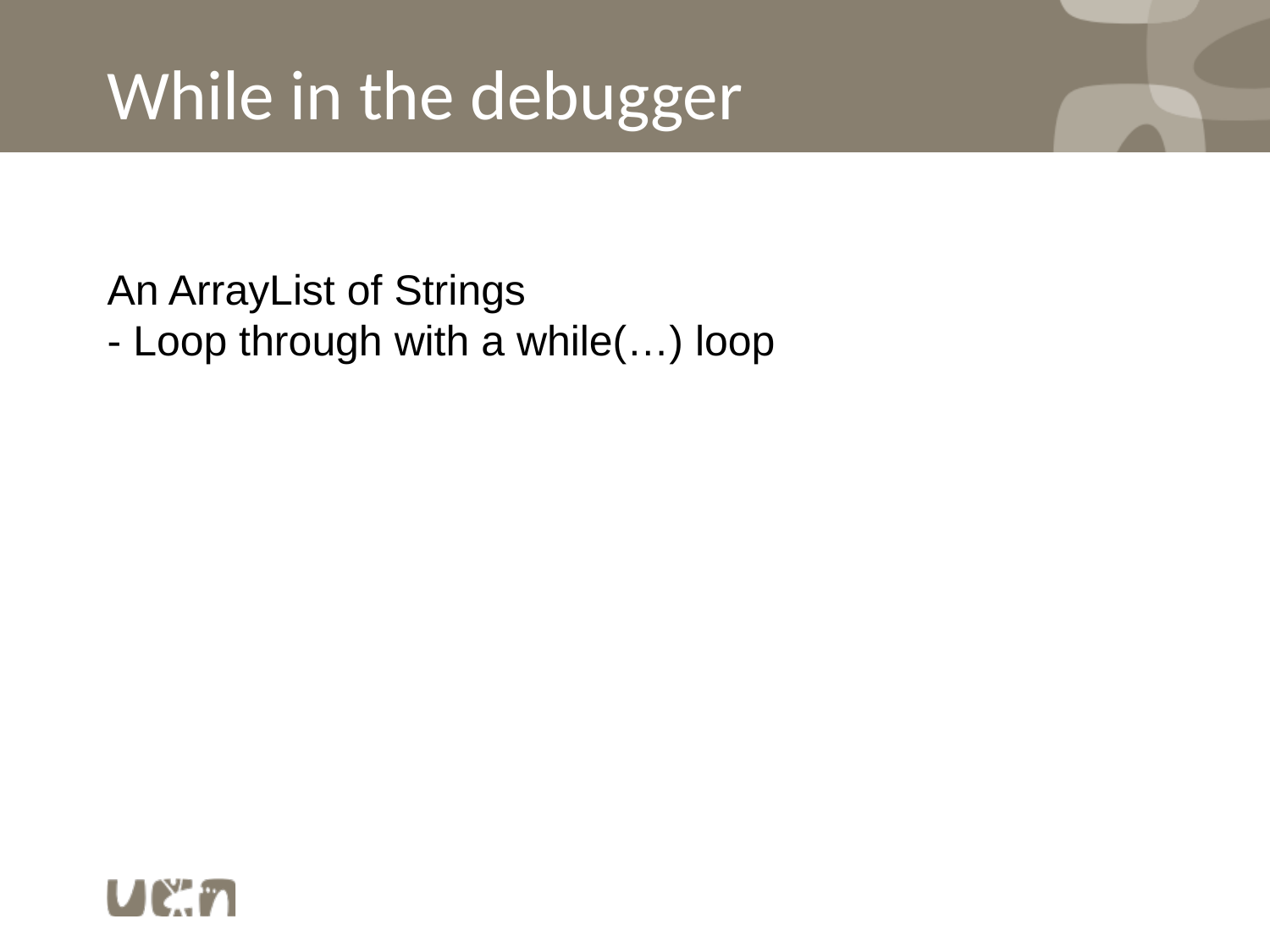

# While in the debugger
An ArrayList of Strings
- Loop through with a while(…) loop